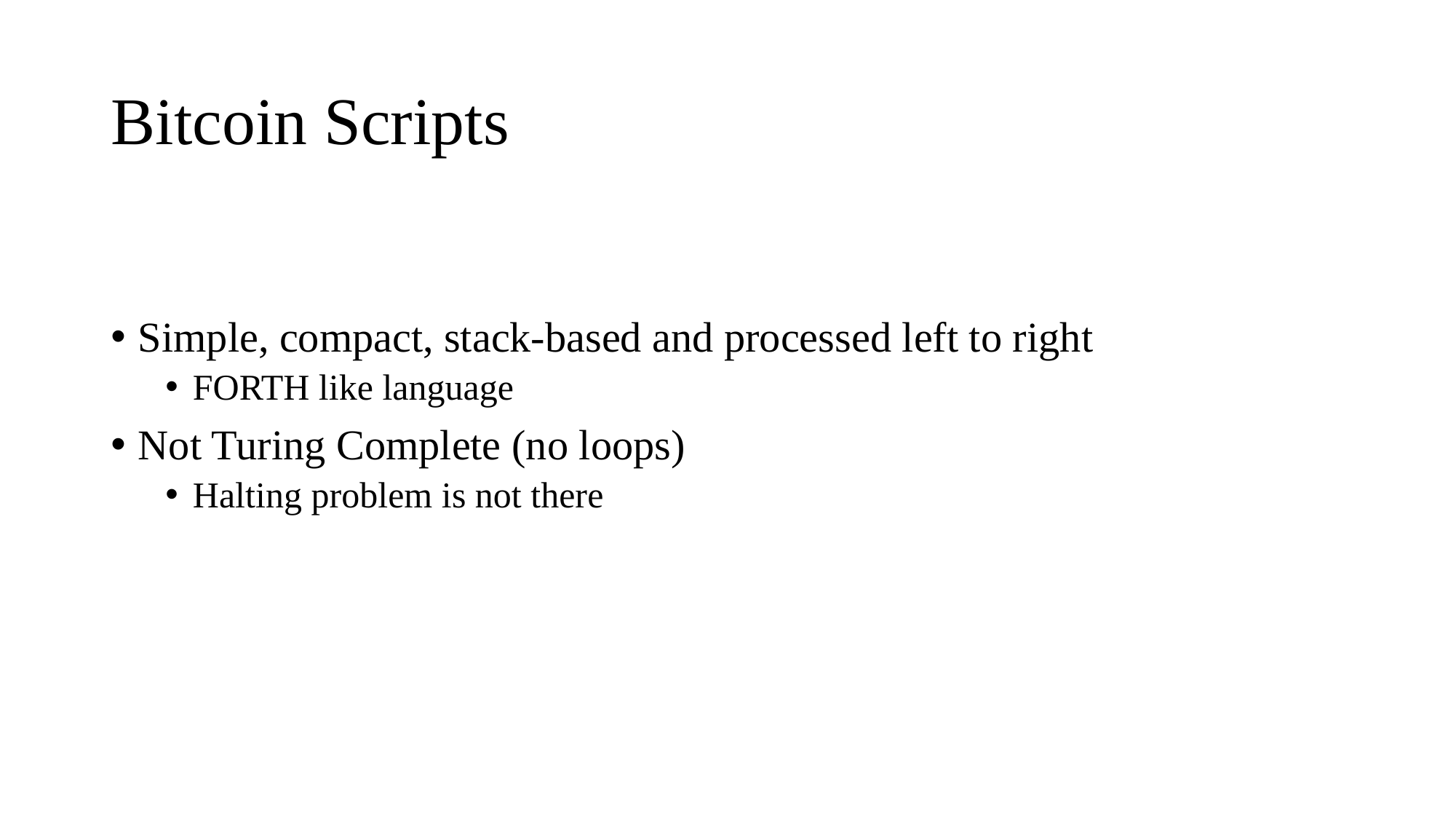

# Bitcoin Scripts
Simple, compact, stack-based and processed left to right
FORTH like language
Not Turing Complete (no loops)
Halting problem is not there